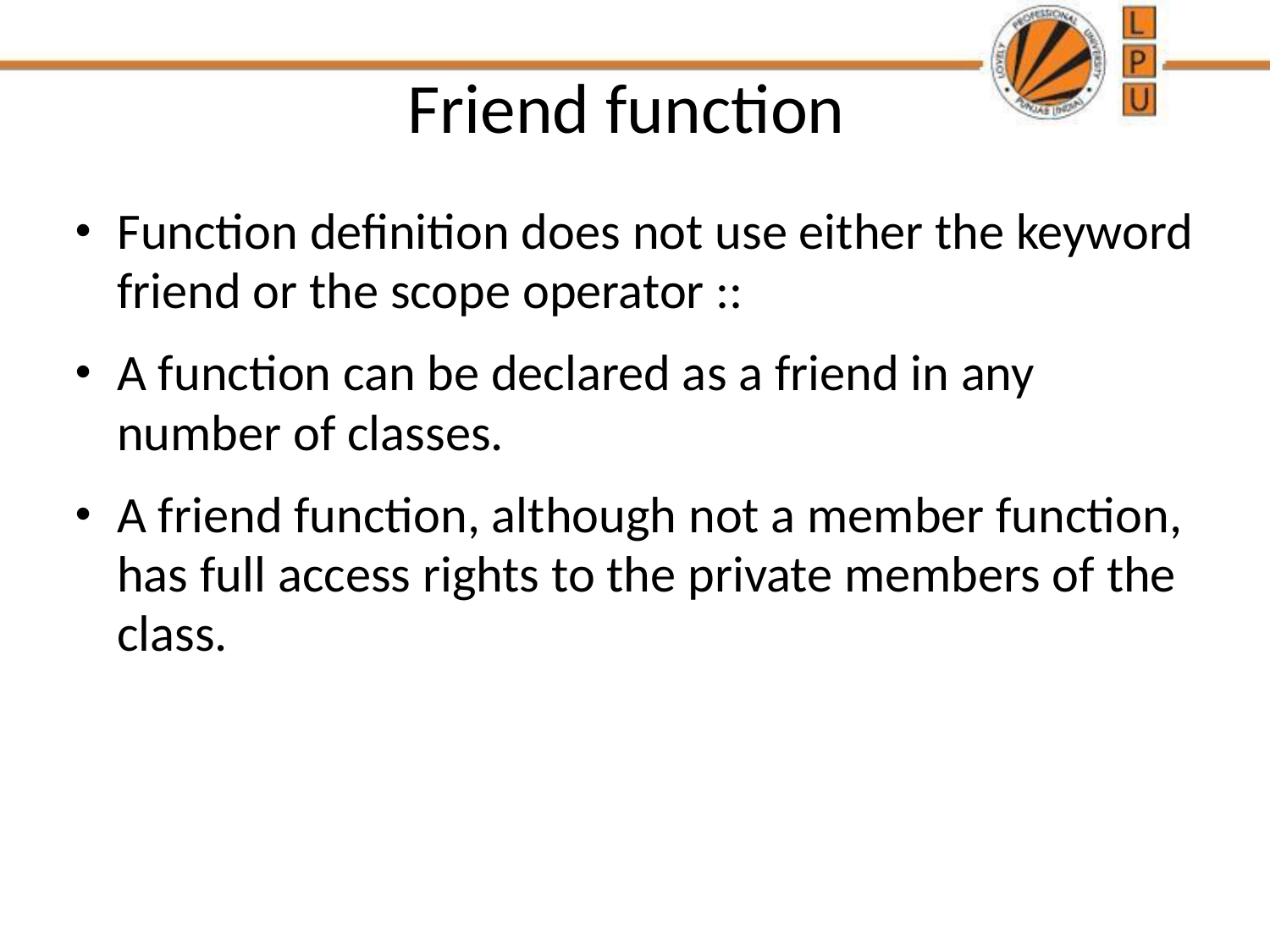

# Friend function
Function definition does not use either the keyword friend or the scope operator ::
A function can be declared as a friend in any number of classes.
A friend function, although not a member function, has full access rights to the private members of the class.